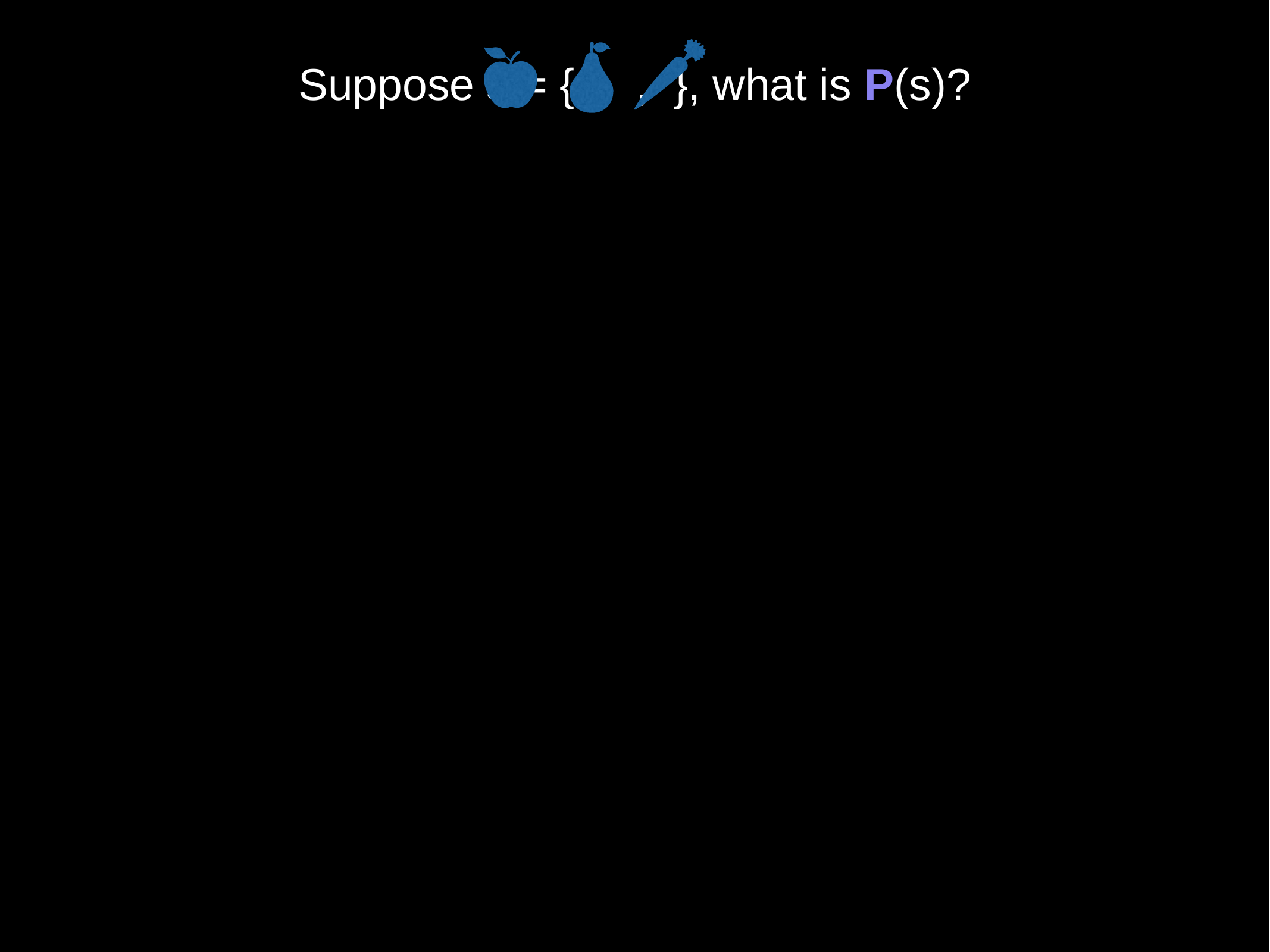

Suppose s = {  ,  ,  }, what is P(s)?